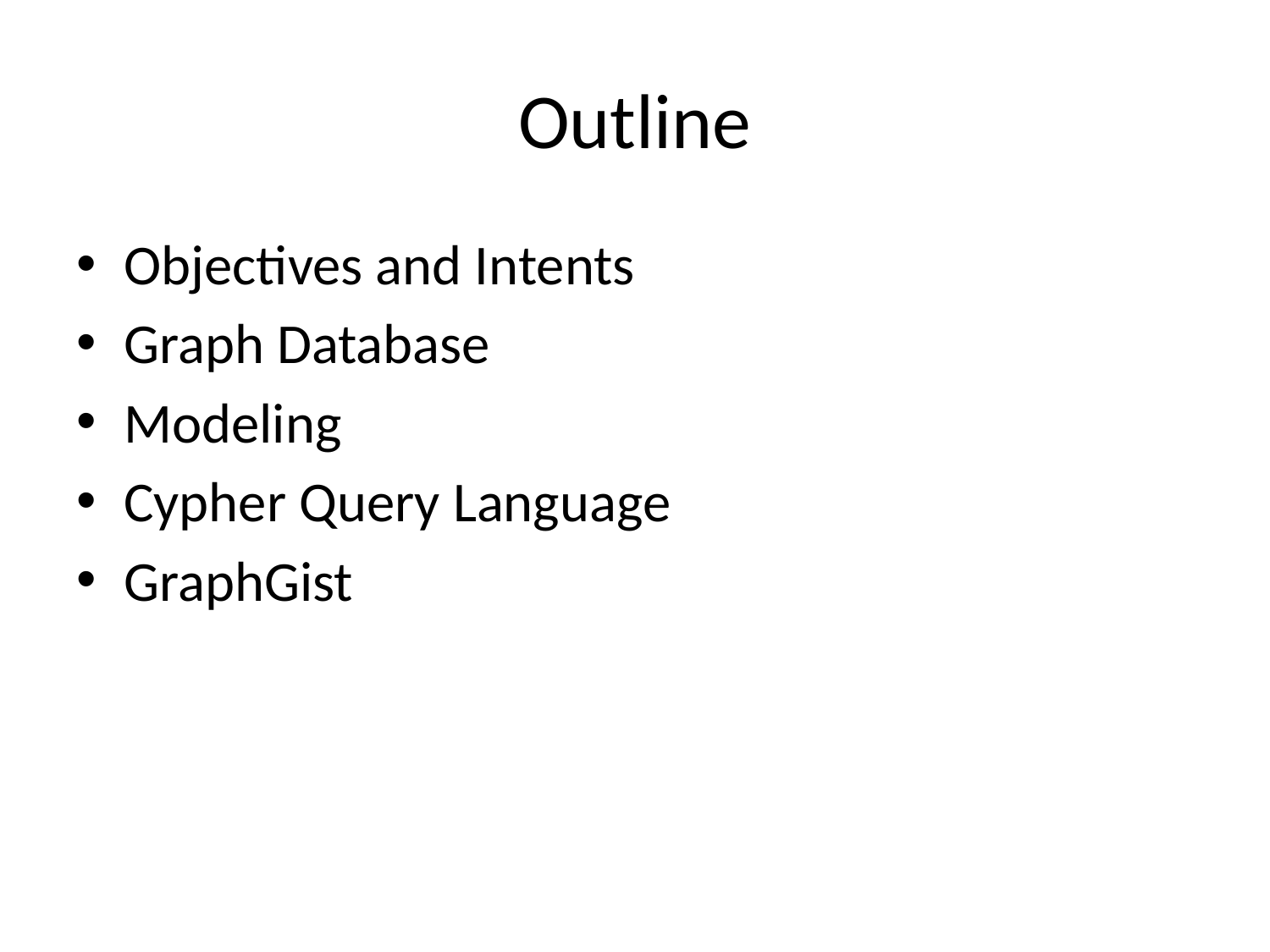

# Outline
Objectives and Intents
Graph Database
Modeling
Cypher Query Language
GraphGist